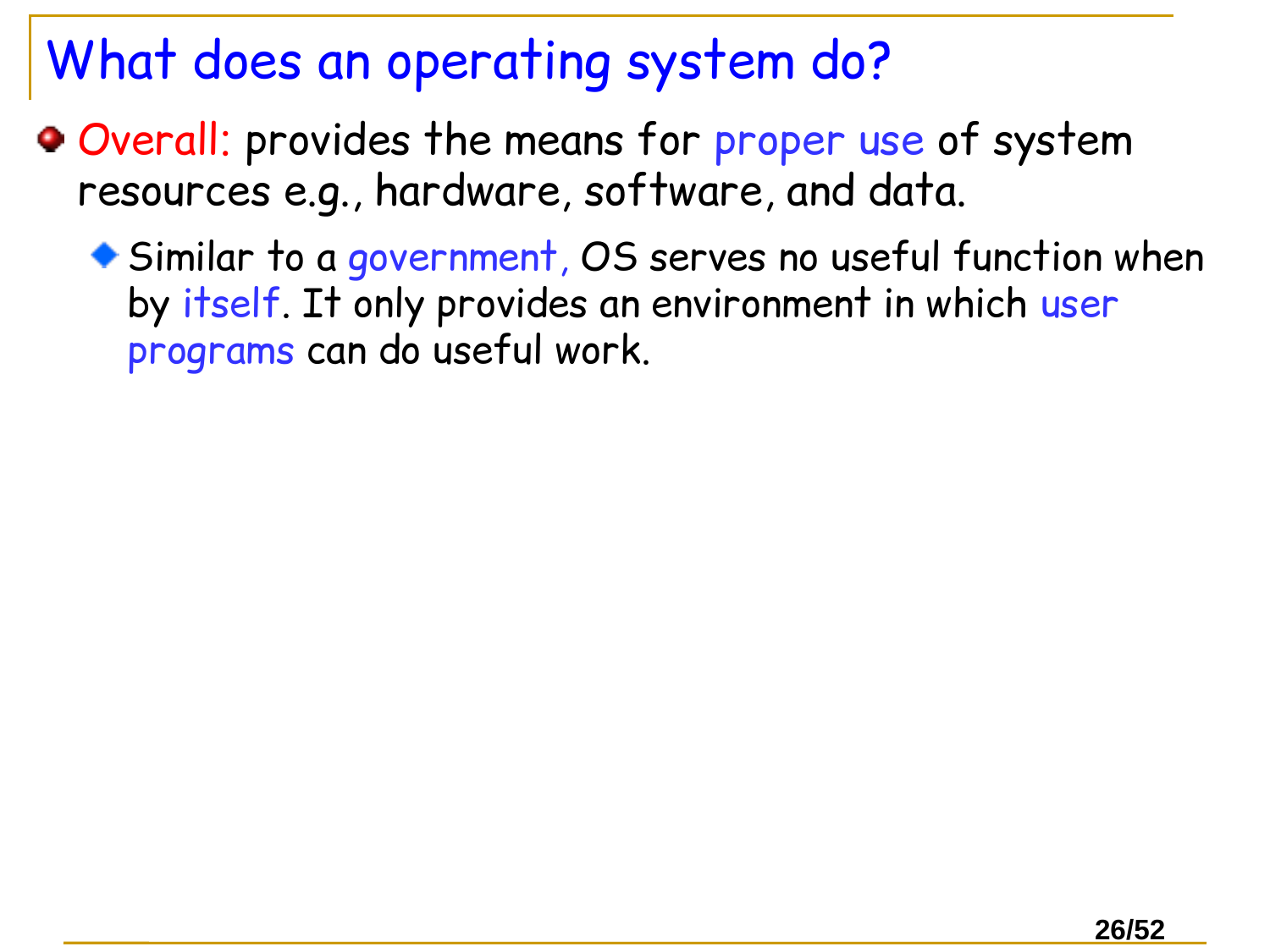

# What does an operating system do?
Overall: provides the means for proper use of system resources e.g., hardware, software, and data.

Similar to a government, OS serves no useful function when by itself. It only provides an environment in which user programs can do useful work.